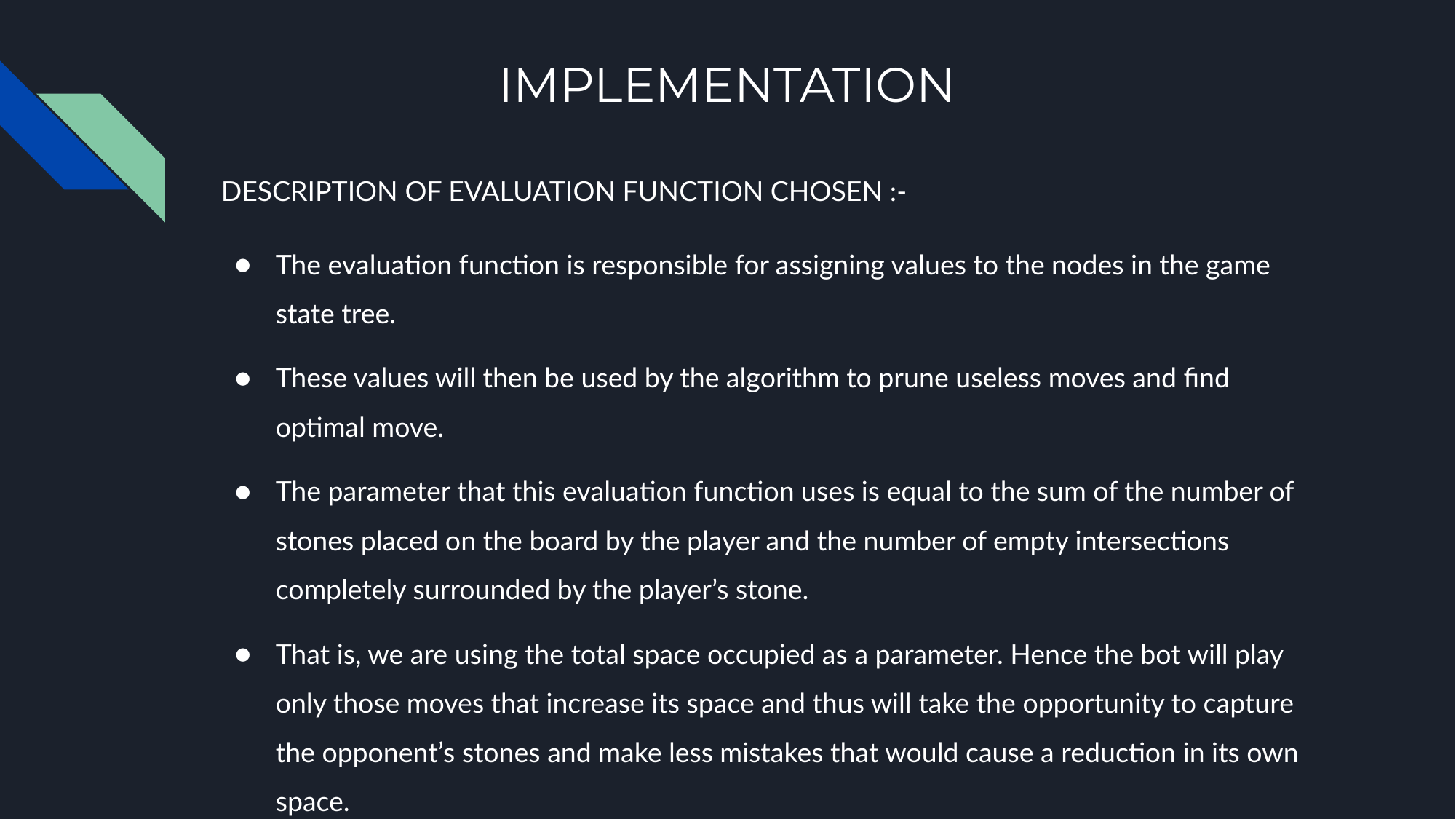

# IMPLEMENTATION
DESCRIPTION OF EVALUATION FUNCTION CHOSEN :-
The evaluation function is responsible for assigning values to the nodes in the game state tree.
These values will then be used by the algorithm to prune useless moves and find optimal move.
The parameter that this evaluation function uses is equal to the sum of the number of stones placed on the board by the player and the number of empty intersections completely surrounded by the player’s stone.
That is, we are using the total space occupied as a parameter. Hence the bot will play only those moves that increase its space and thus will take the opportunity to capture the opponent’s stones and make less mistakes that would cause a reduction in its own space.